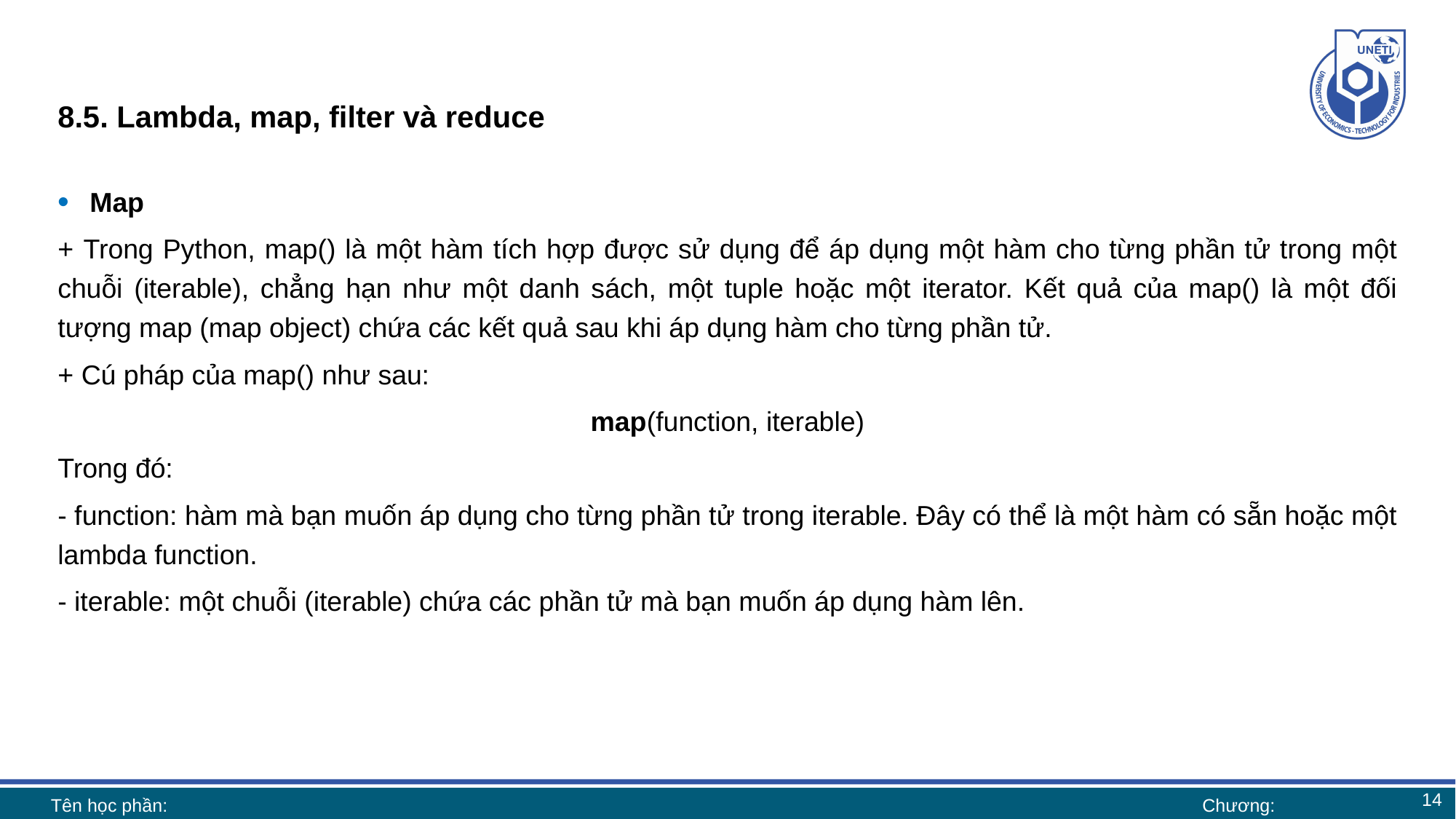

# 8.5. Lambda, map, filter và reduce
Map
+ Trong Python, map() là một hàm tích hợp được sử dụng để áp dụng một hàm cho từng phần tử trong một chuỗi (iterable), chẳng hạn như một danh sách, một tuple hoặc một iterator. Kết quả của map() là một đối tượng map (map object) chứa các kết quả sau khi áp dụng hàm cho từng phần tử.
+ Cú pháp của map() như sau:
map(function, iterable)
Trong đó:
- function: hàm mà bạn muốn áp dụng cho từng phần tử trong iterable. Đây có thể là một hàm có sẵn hoặc một lambda function.
- iterable: một chuỗi (iterable) chứa các phần tử mà bạn muốn áp dụng hàm lên.
14
Tên học phần:
Chương: